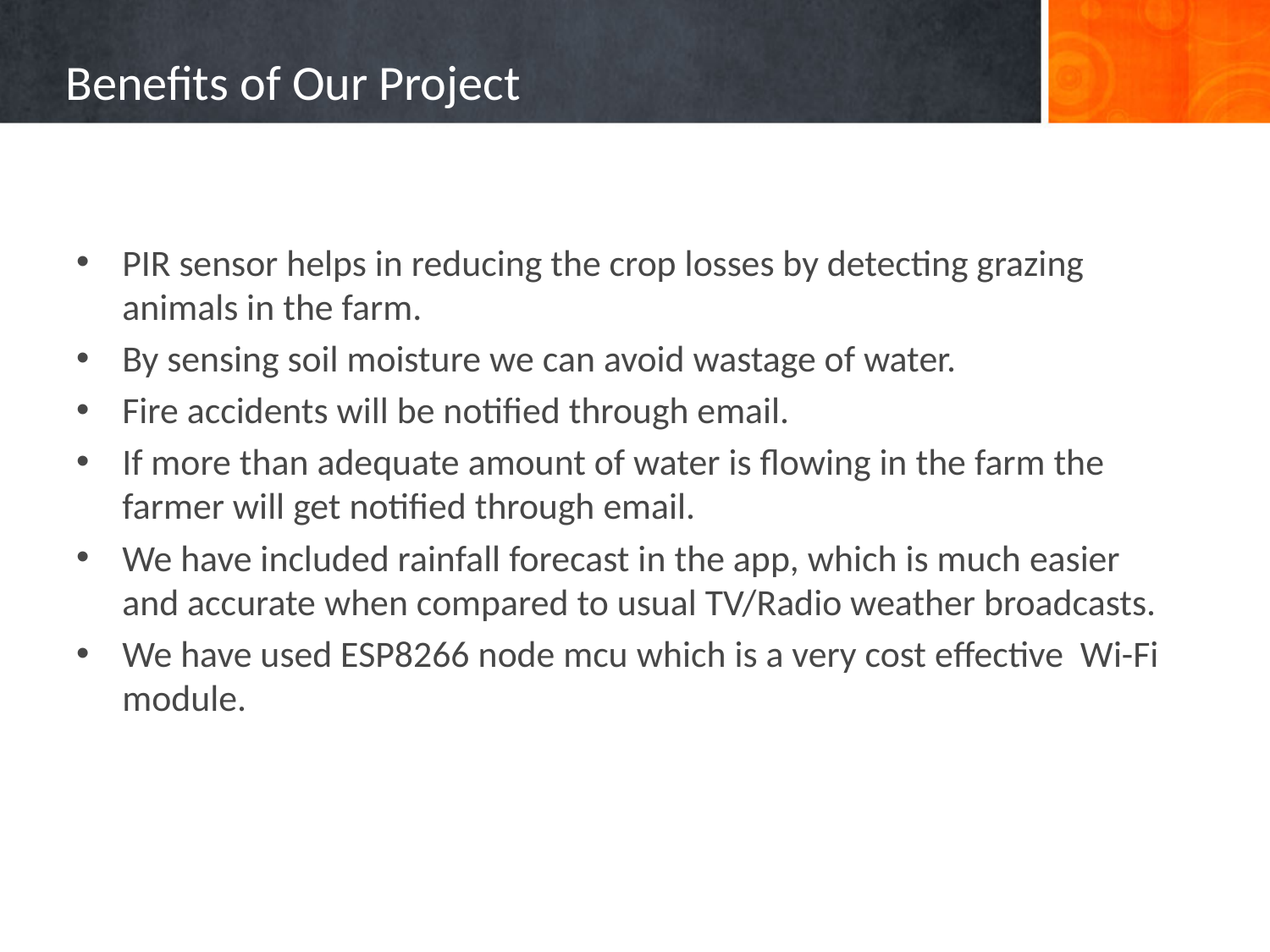

# Benefits of Our Project
PIR sensor helps in reducing the crop losses by detecting grazing animals in the farm.
By sensing soil moisture we can avoid wastage of water.
Fire accidents will be notified through email.
If more than adequate amount of water is flowing in the farm the farmer will get notified through email.
We have included rainfall forecast in the app, which is much easier and accurate when compared to usual TV/Radio weather broadcasts.
We have used ESP8266 node mcu which is a very cost effective  Wi-Fi  module.